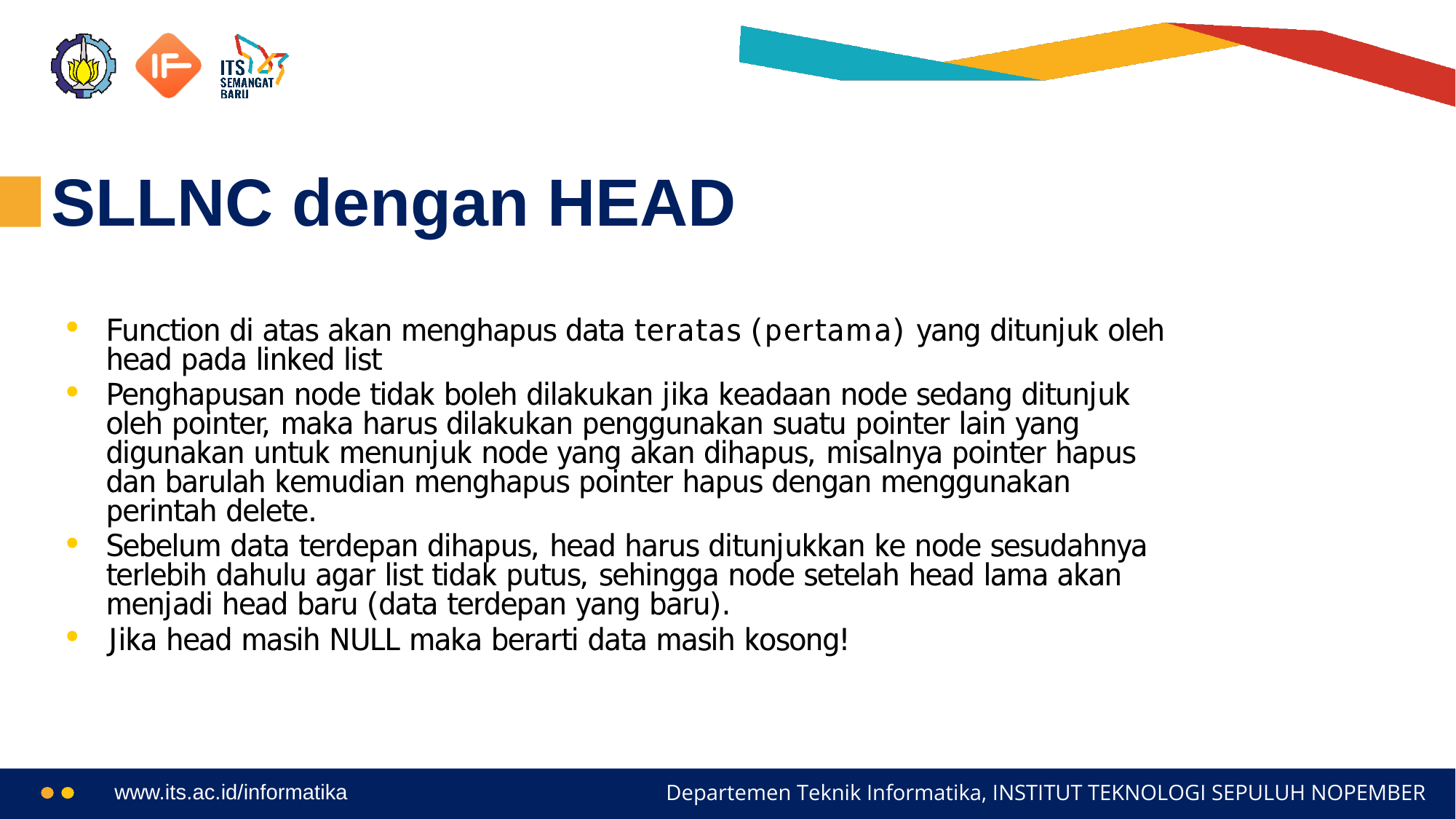

# SLLNC dengan HEAD
Function di atas akan menghapus data teratas (pertama) yang ditunjuk oleh head pada linked list
Penghapusan node tidak boleh dilakukan jika keadaan node sedang ditunjuk oleh pointer, maka harus dilakukan penggunakan suatu pointer lain yang digunakan untuk menunjuk node yang akan dihapus, misalnya pointer hapus dan barulah kemudian menghapus pointer hapus dengan menggunakan perintah delete.
Sebelum data terdepan dihapus, head harus ditunjukkan ke node sesudahnya terlebih dahulu agar list tidak putus, sehingga node setelah head lama akan menjadi head baru (data terdepan yang baru).
Jika head masih NULL maka berarti data masih kosong!